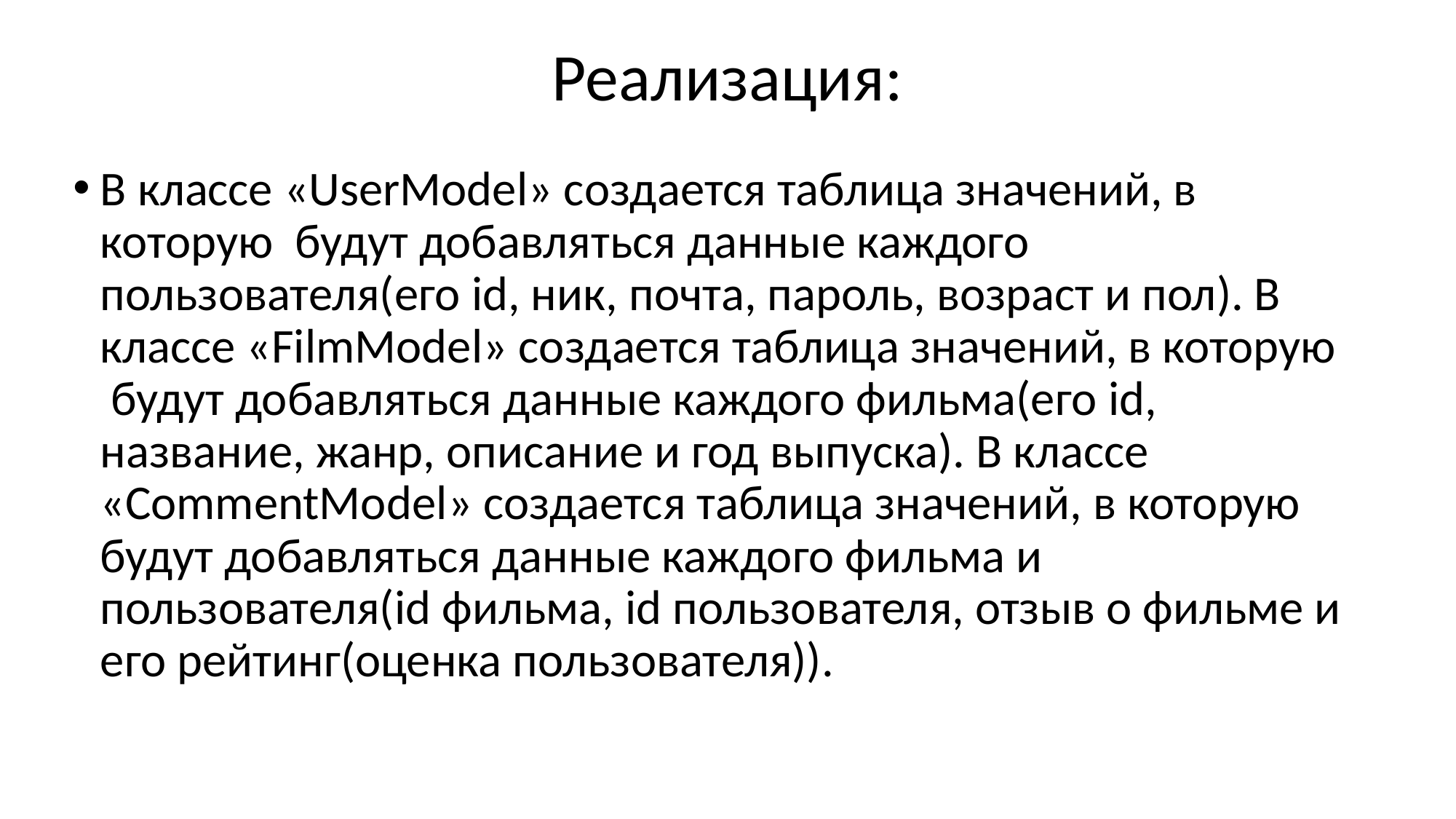

# Реализация:
В классе «UserModel» создается таблица значений, в которую  будут добавляться данные каждого пользователя(его id, ник, почта, пароль, возраст и пол). В классе «FilmModel» создается таблица значений, в которую  будут добавляться данные каждого фильма(его id, название, жанр, описание и год выпуска). В классе «CommentModel» создается таблица значений, в которую  будут добавляться данные каждого фильма и пользователя(id фильма, id пользователя, отзыв о фильме и его рейтинг(оценка пользователя)).